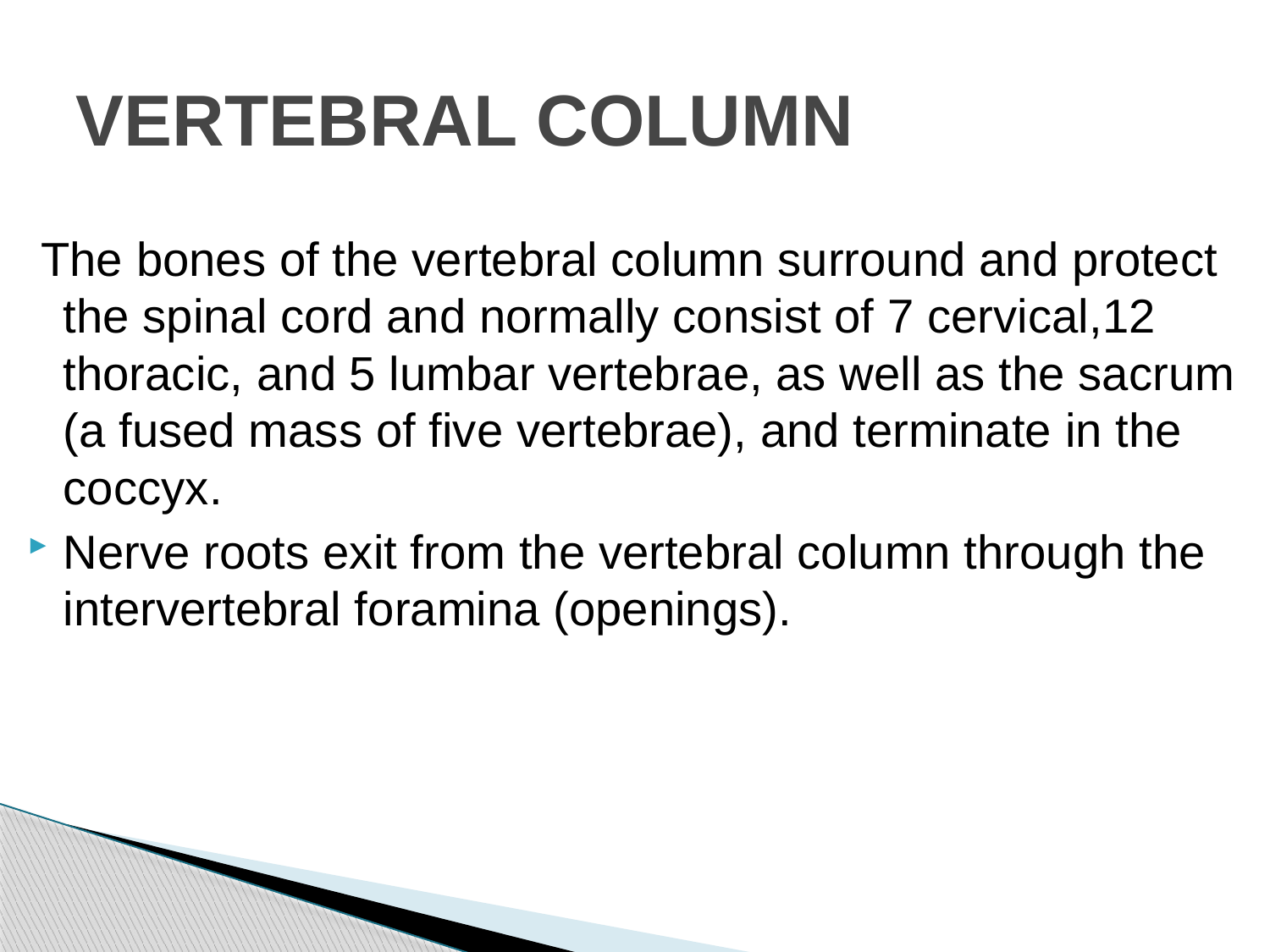

# VERTEBRAL COLUMN
 The bones of the vertebral column surround and protect the spinal cord and normally consist of 7 cervical,12 thoracic, and 5 lumbar vertebrae, as well as the sacrum (a fused mass of five vertebrae), and terminate in the coccyx.
Nerve roots exit from the vertebral column through the intervertebral foramina (openings).